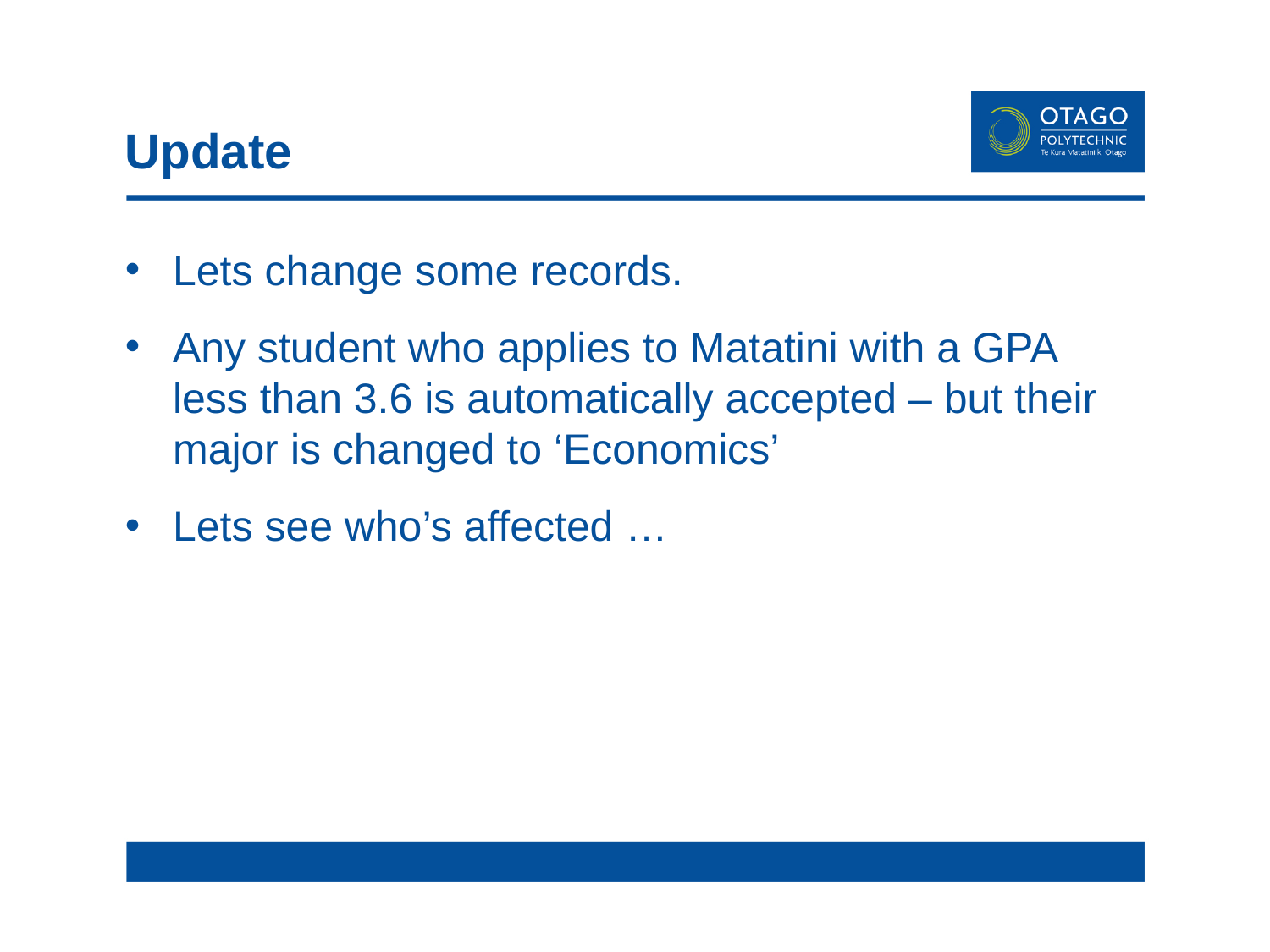

# Update
Lets change some records.
Any student who applies to Matatini with a GPA less than 3.6 is automatically accepted – but their major is changed to ‘Economics’
Lets see who’s affected …